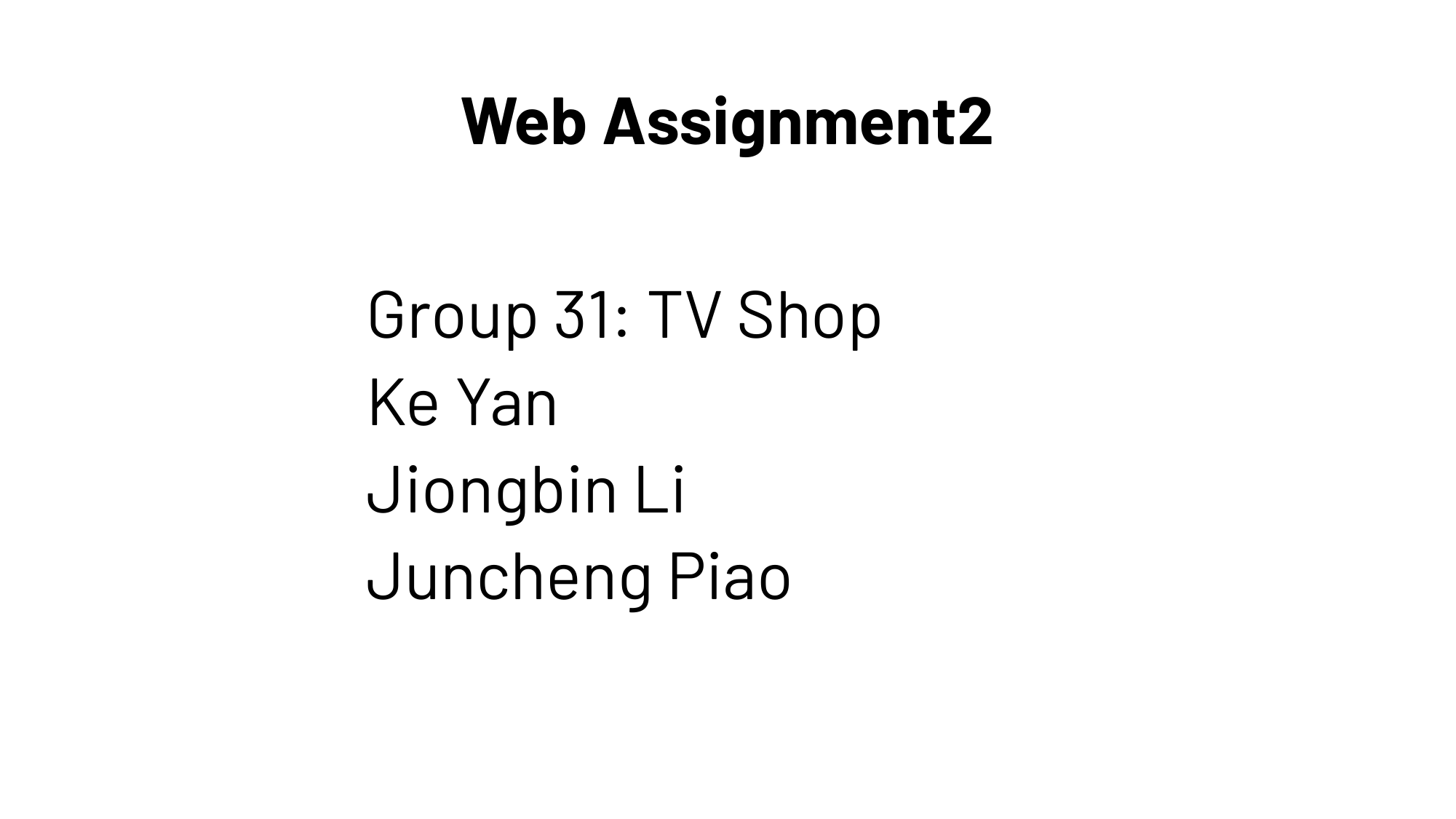

# Web Assignment2
Group 31: TV Shop
Ke Yan
Jiongbin Li
Juncheng Piao